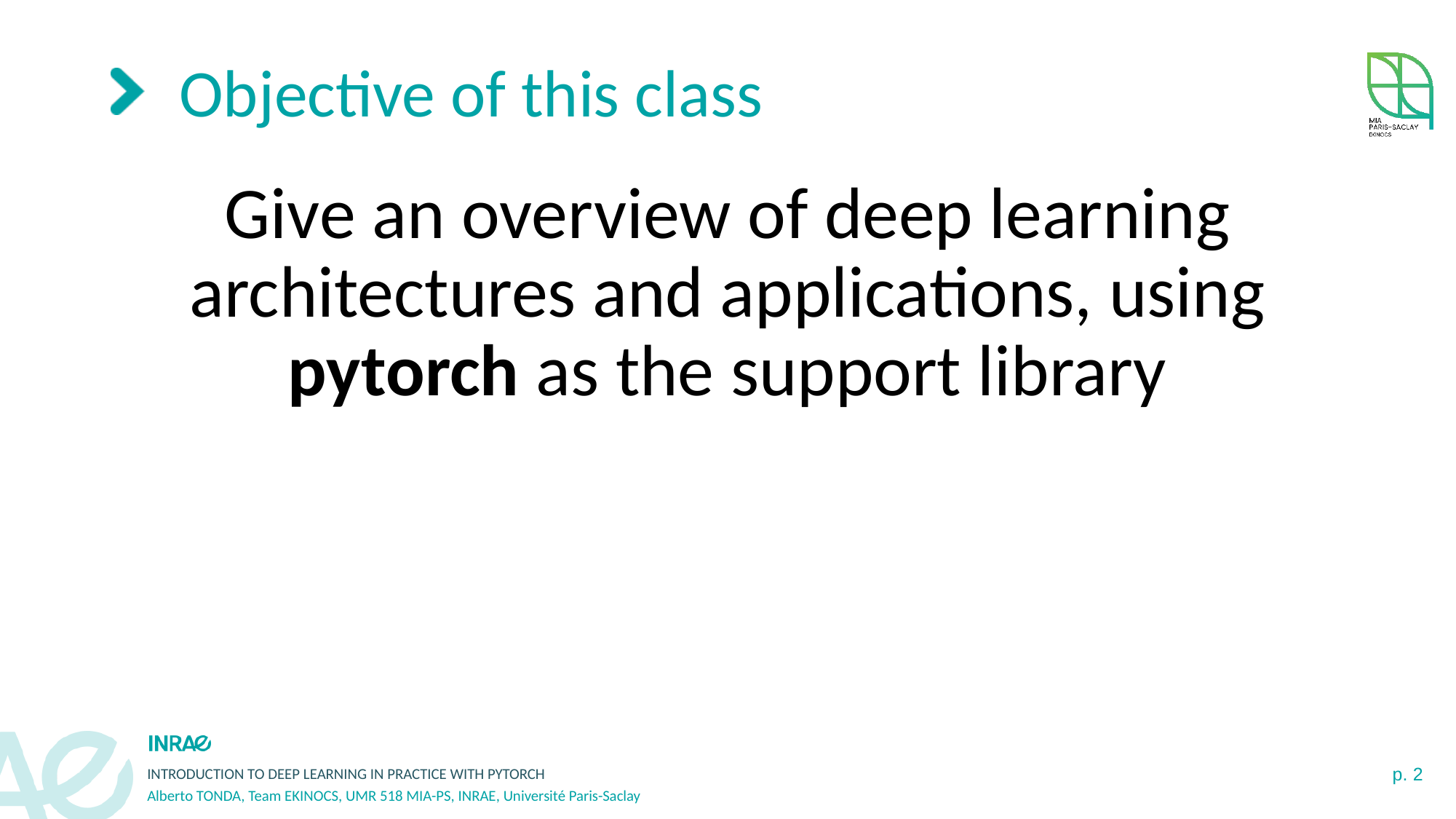

# Objective of this class
Give an overview of deep learning architectures and applications, using pytorch as the support library